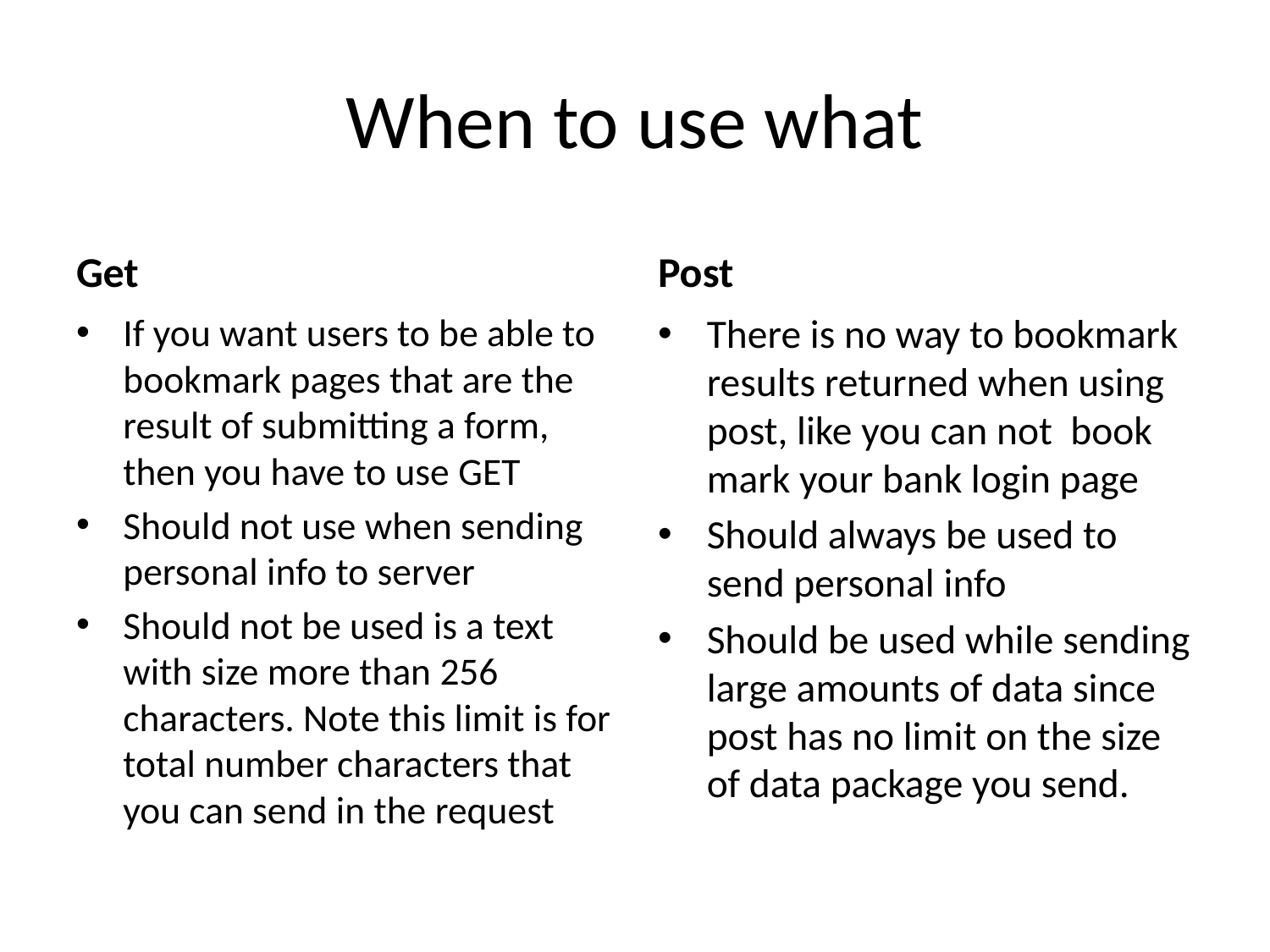

# When to use what
Get
Post
If you want users to be able to bookmark pages that are the result of submitting a form, then you have to use GET
Should not use when sending personal info to server
Should not be used is a text with size more than 256 characters. Note this limit is for total number characters that you can send in the request
There is no way to bookmark  results returned when using post, like you can not  book mark your bank login page
Should always be used to send personal info
Should be used while sending large amounts of data since post has no limit on the size of data package you send.